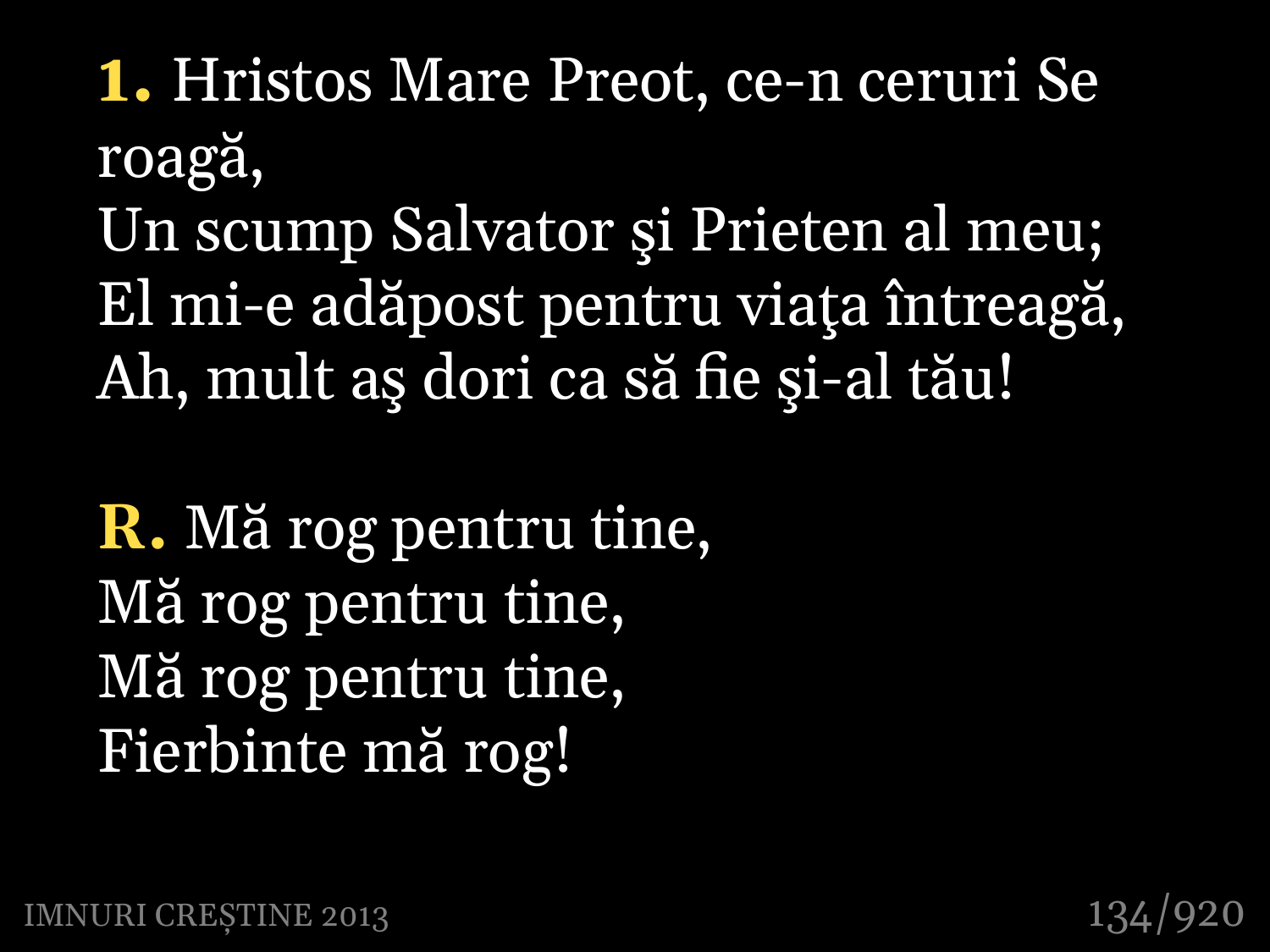

1. Hristos Mare Preot, ce-n ceruri Se roagă,
Un scump Salvator şi Prieten al meu;
El mi-e adăpost pentru viaţa întreagă,
Ah, mult aş dori ca să fie şi-al tău!

R. Mă rog pentru tine,
Mă rog pentru tine,
Mă rog pentru tine,
Fierbinte mă rog!
131/920
134/920
IMNURI CREȘTINE 2013